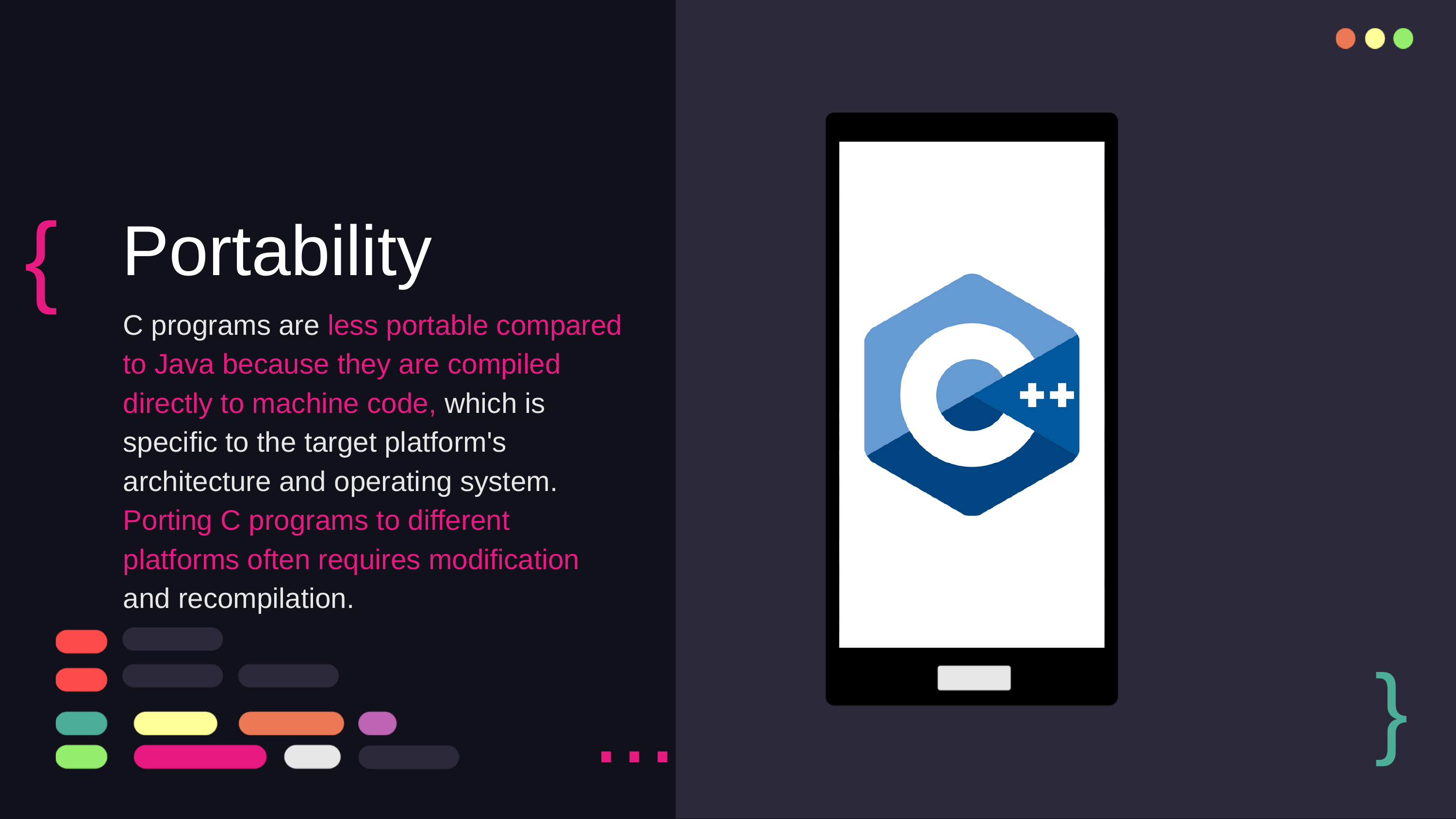

{
Portability

C programs are less portable compared to Java because they are compiled directly to machine code, which is specific to the target platform's architecture and operating system. Porting C programs to different platforms often requires modification and recompilation.

}
...